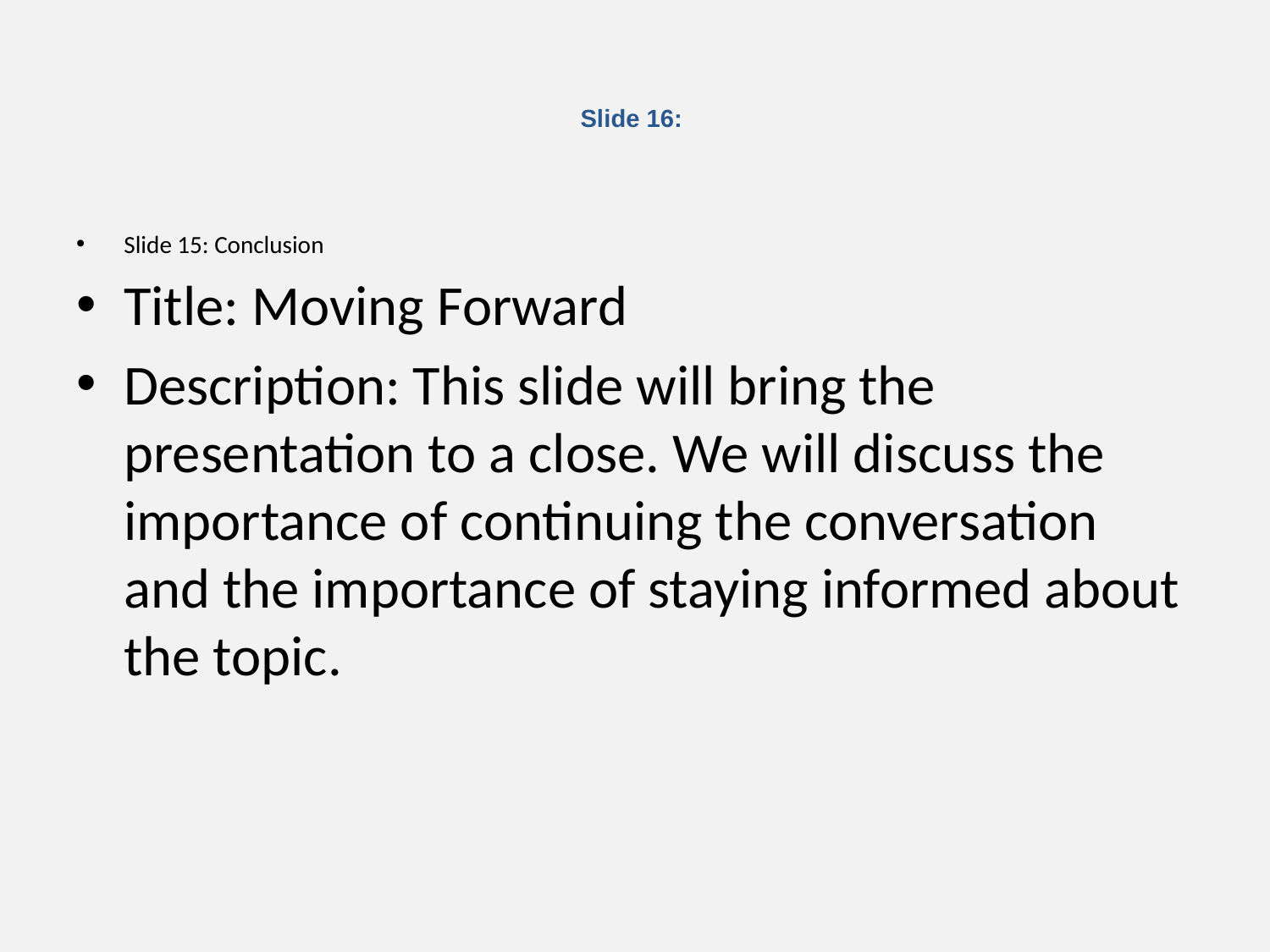

# Slide 16:
Slide 15: Conclusion
Title: Moving Forward
Description: This slide will bring the presentation to a close. We will discuss the importance of continuing the conversation and the importance of staying informed about the topic.